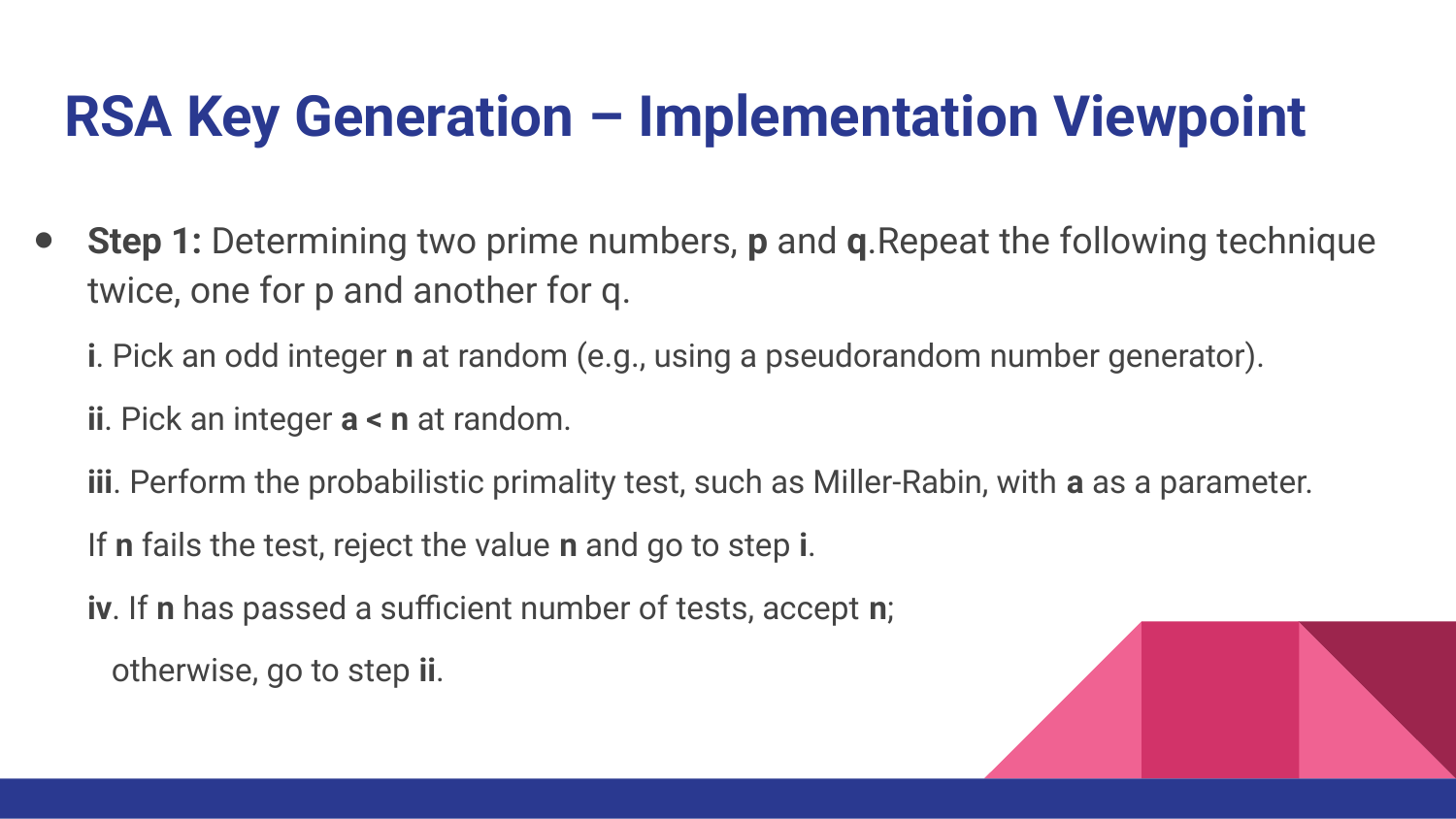

# RSA Key Generation – Implementation Viewpoint
Step 1: Determining two prime numbers, p and q.Repeat the following technique twice, one for p and another for q.
i. Pick an odd integer n at random (e.g., using a pseudorandom number generator).
ii. Pick an integer a < n at random.
iii. Perform the probabilistic primality test, such as Miller-Rabin, with a as a parameter.
If n fails the test, reject the value n and go to step i.
iv. If n has passed a sufficient number of tests, accept n;
   otherwise, go to step ii.